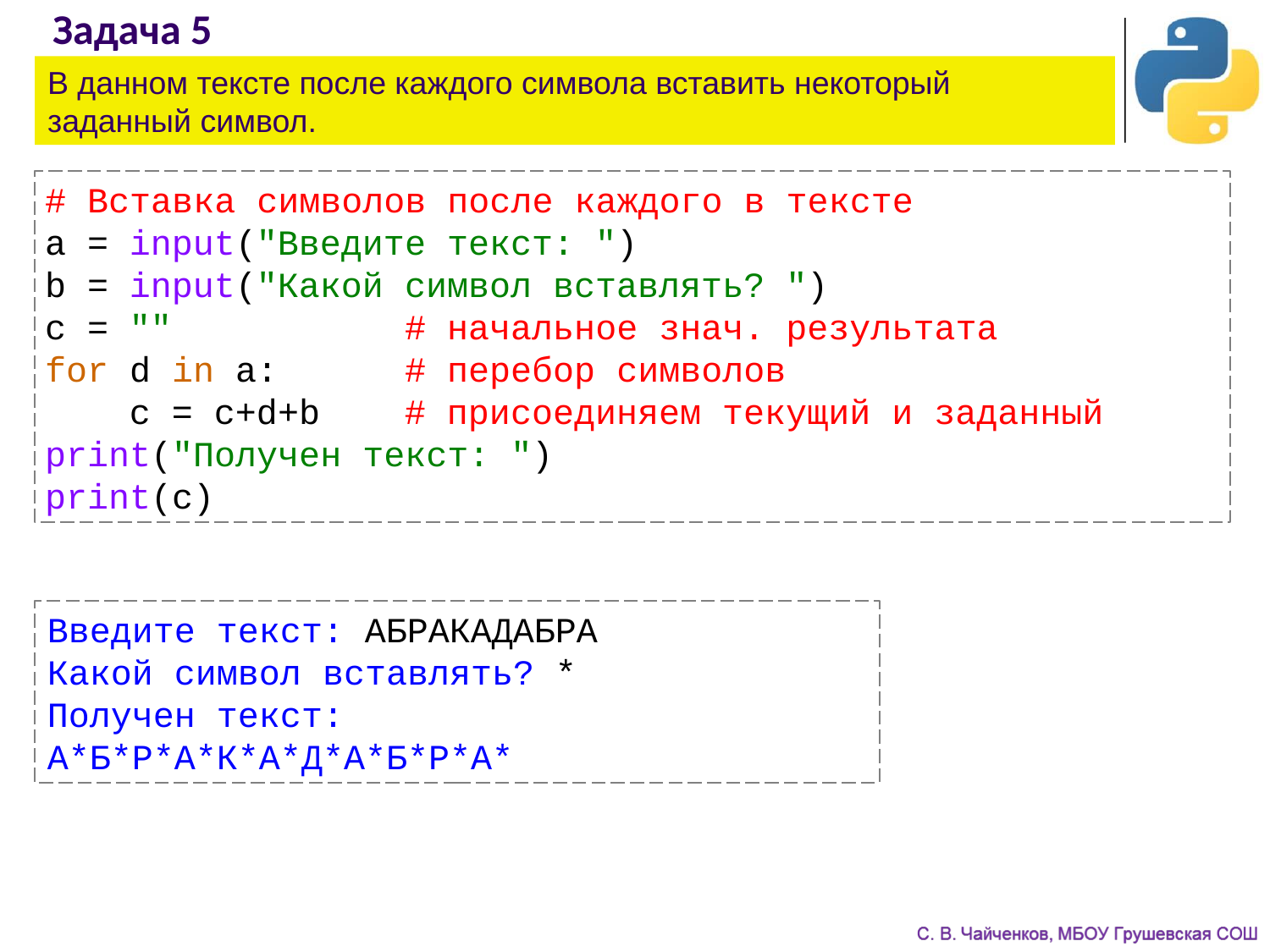

# Задача 5
В данном тексте после каждого символа вставить некоторый заданный символ.
# Вставка символов после каждого в тексте
a = input("Введите текст: ")
b = input("Какой символ вставлять? ")
c = ""           # начальное знач. результата
for d in a:      # перебор символов
    c = c+d+b    # присоединяем текущий и заданный
print("Получен текст: ")
print(c)
Введите текст: АБРАКАДАБРА
Какой символ вставлять? *
Получен текст:
А*Б*Р*А*К*А*Д*А*Б*Р*А*